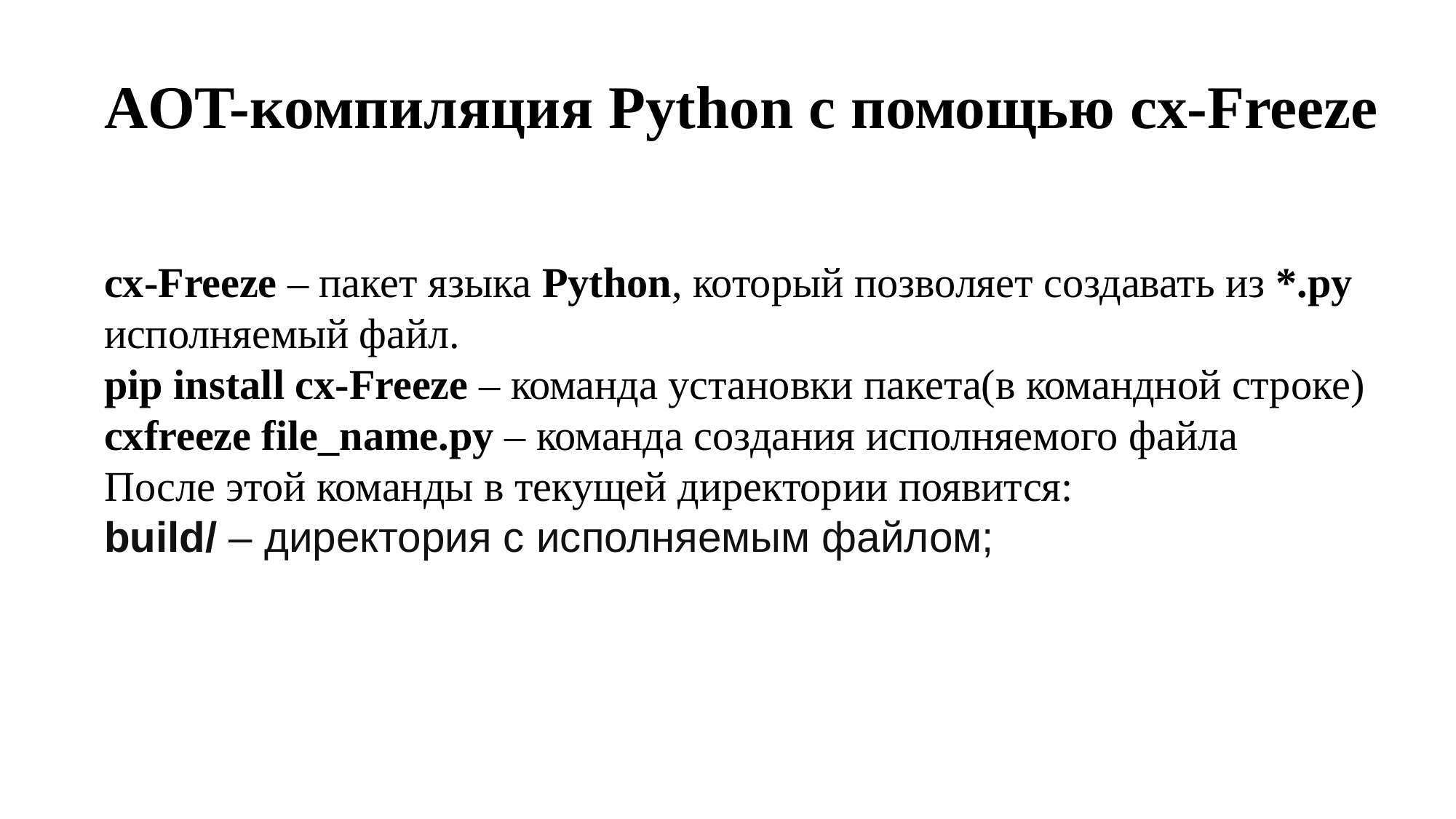

AOT-компиляция Python c помощью cx-Freeze
cx-Freeze – пакет языка Python, который позволяет создавать из *.py исполняемый файл.
pip install cx-Freeze – команда установки пакета(в командной строке)
cxfreeze file_name.py – команда создания исполняемого файла
После этой команды в текущей директории появится:
build/ – директория с исполняемым файлом;